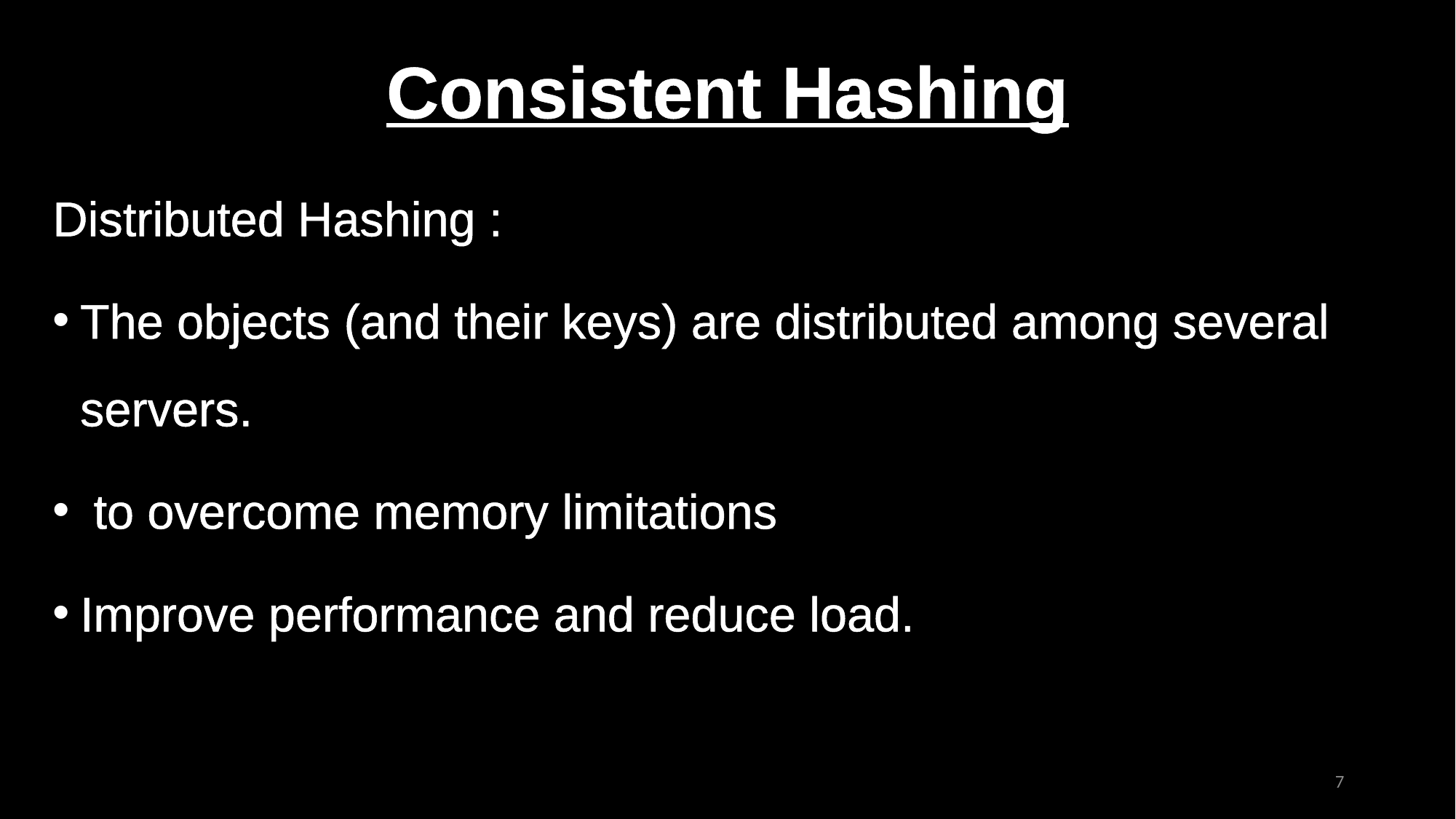

# Consistent Hashing
|  |
| --- |
Distributed Hashing :
The objects (and their keys) are distributed among several servers.
 to overcome memory limitations
Improve performance and reduce load.

7